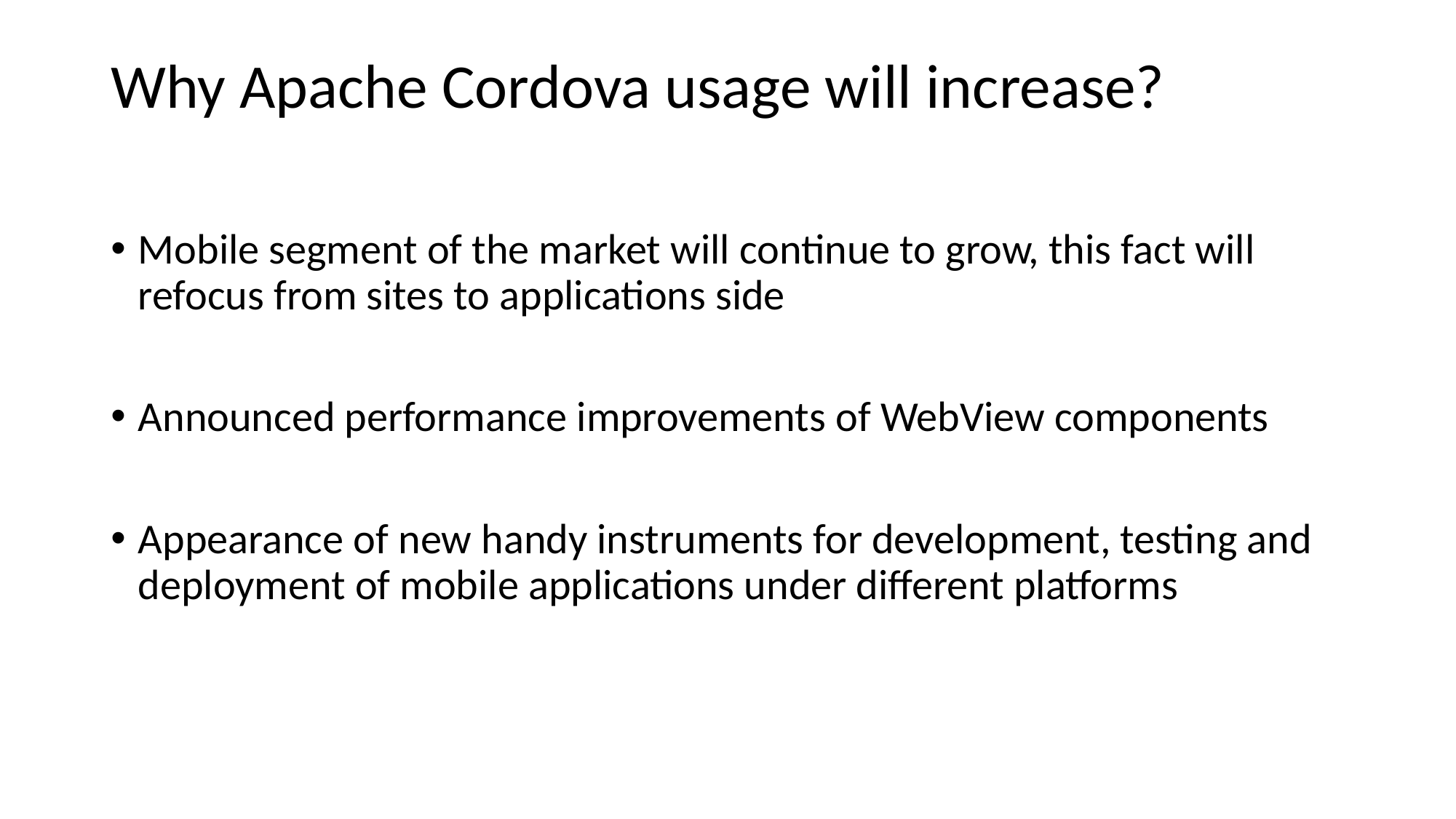

# Why Apache Cordova usage will increase?
Mobile segment of the market will continue to grow, this fact will refocus from sites to applications side

Announced performance improvements of WebView components

Appearance of new handy instruments for development, testing and deployment of mobile applications under different platforms